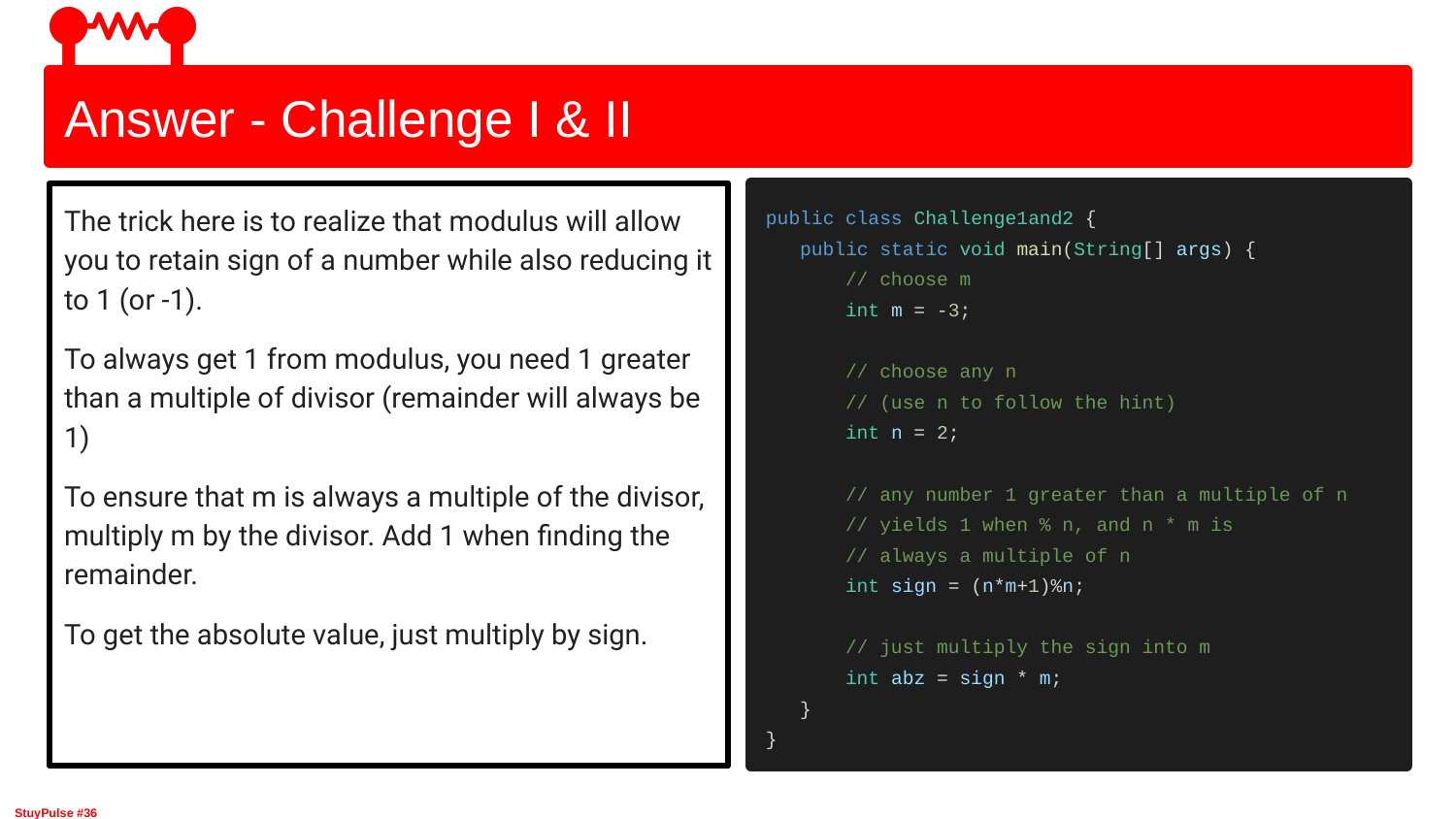

# Answer - Challenge I & II
The trick here is to realize that modulus will allow you to retain sign of a number while also reducing it to 1 (or -1).
To always get 1 from modulus, you need 1 greater than a multiple of divisor (remainder will always be 1)
To ensure that m is always a multiple of the divisor, multiply m by the divisor. Add 1 when finding the remainder.
To get the absolute value, just multiply by sign.
public class Challenge1and2 {
   public static void main(String[] args) {
       // choose m
       int m = -3;

       // choose any n
       // (use n to follow the hint)
       int n = 2;

       // any number 1 greater than a multiple of n
       // yields 1 when % n, and n * m is
       // always a multiple of n
       int sign = (n*m+1)%n;

       // just multiply the sign into m
       int abz = sign * m;
   }
}